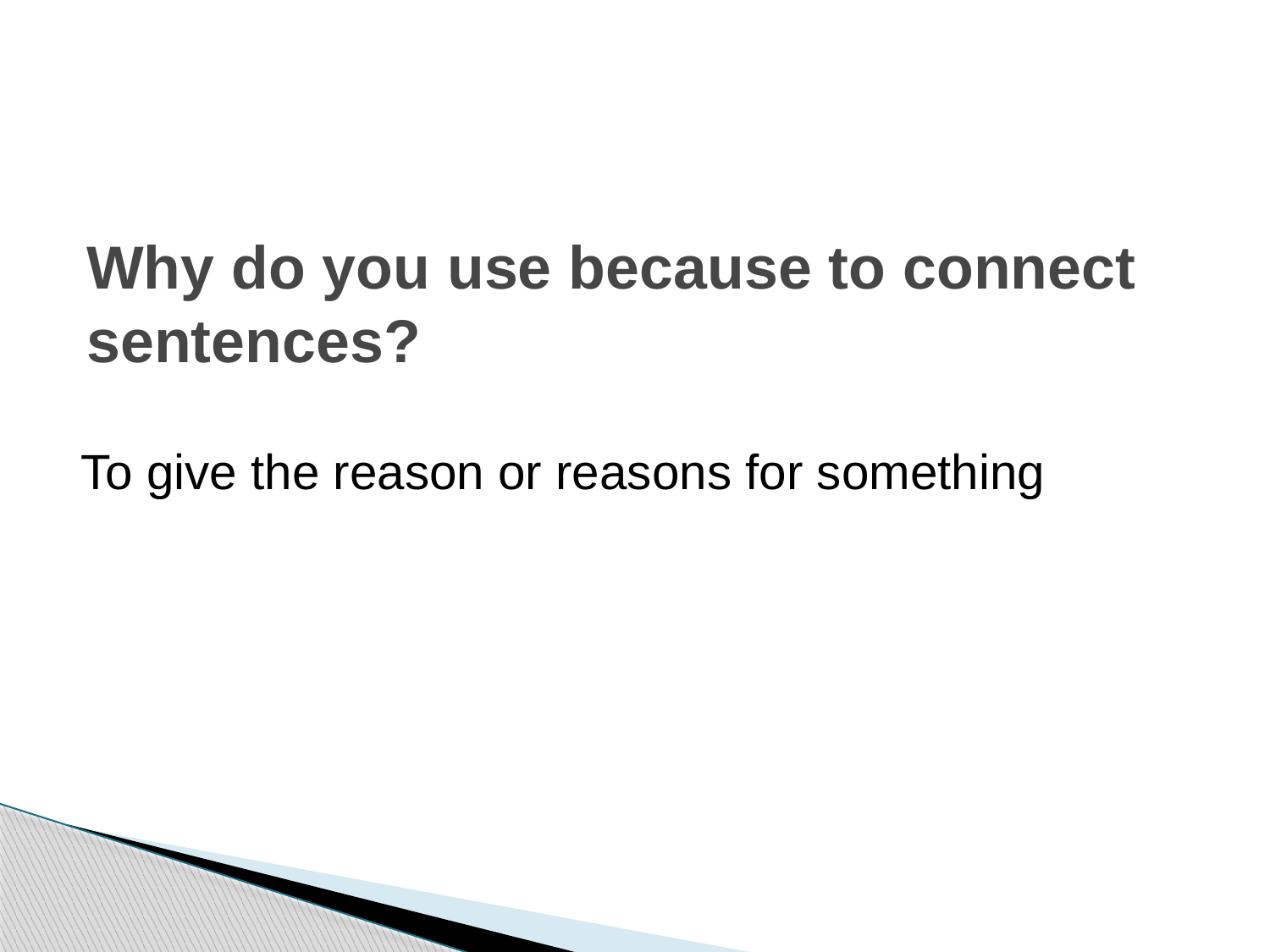

# Why do you use because to connect sentences?
To give the reason or reasons for something